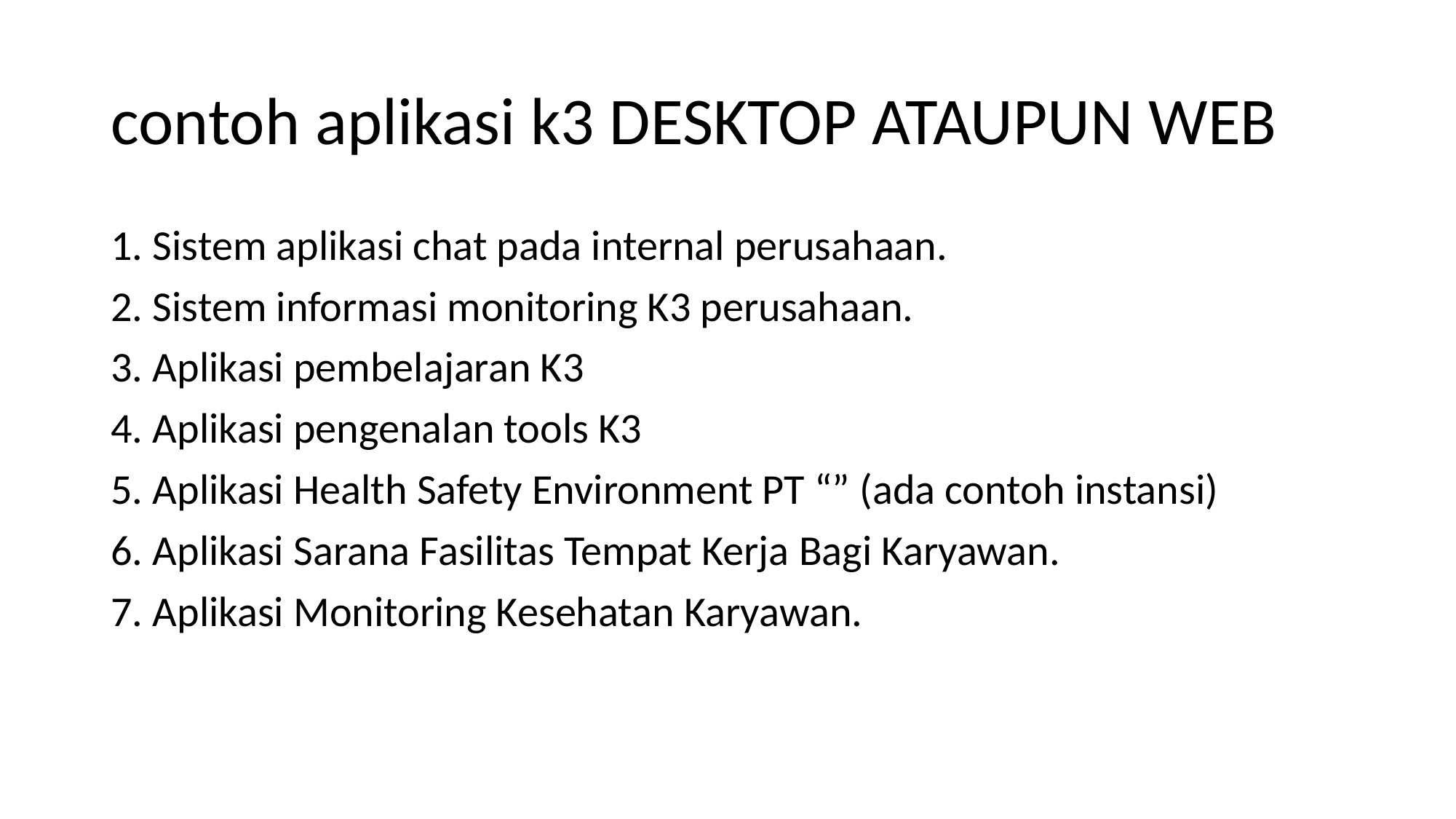

# contoh aplikasi k3 DESKTOP ATAUPUN WEB
1. Sistem aplikasi chat pada internal perusahaan.
2. Sistem informasi monitoring K3 perusahaan.
3. Aplikasi pembelajaran K3
4. Aplikasi pengenalan tools K3
5. Aplikasi Health Safety Environment PT “” (ada contoh instansi)
6. Aplikasi Sarana Fasilitas Tempat Kerja Bagi Karyawan.
7. Aplikasi Monitoring Kesehatan Karyawan.